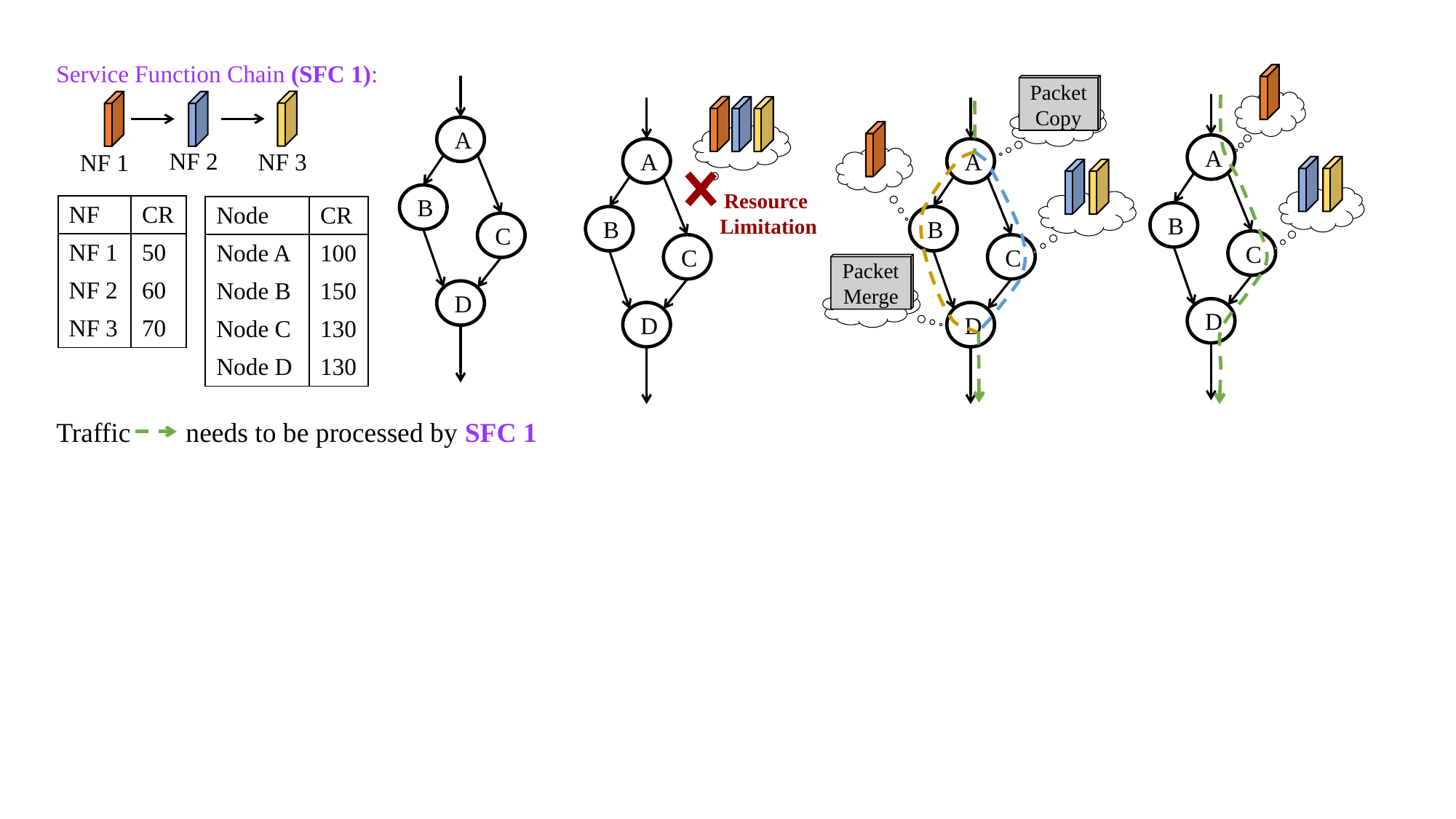

Service Function Chain (SFC 1):

NF 2
NF 3
NF 1

A
B
C
D

Packet
Copy
A
B
C
D

Packet
Merge

A
B
C
D

A
B
C
D

Resource
Limitation
| NF | CR |
| --- | --- |
| NF 1 | 50 |
| NF 2 | 60 |
| NF 3 | 70 |
| Node | CR |
| --- | --- |
| Node A | 100 |
| Node B | 150 |
| Node C | 130 |
| Node D | 130 |
Traffic        needs to be processed by SFC 1